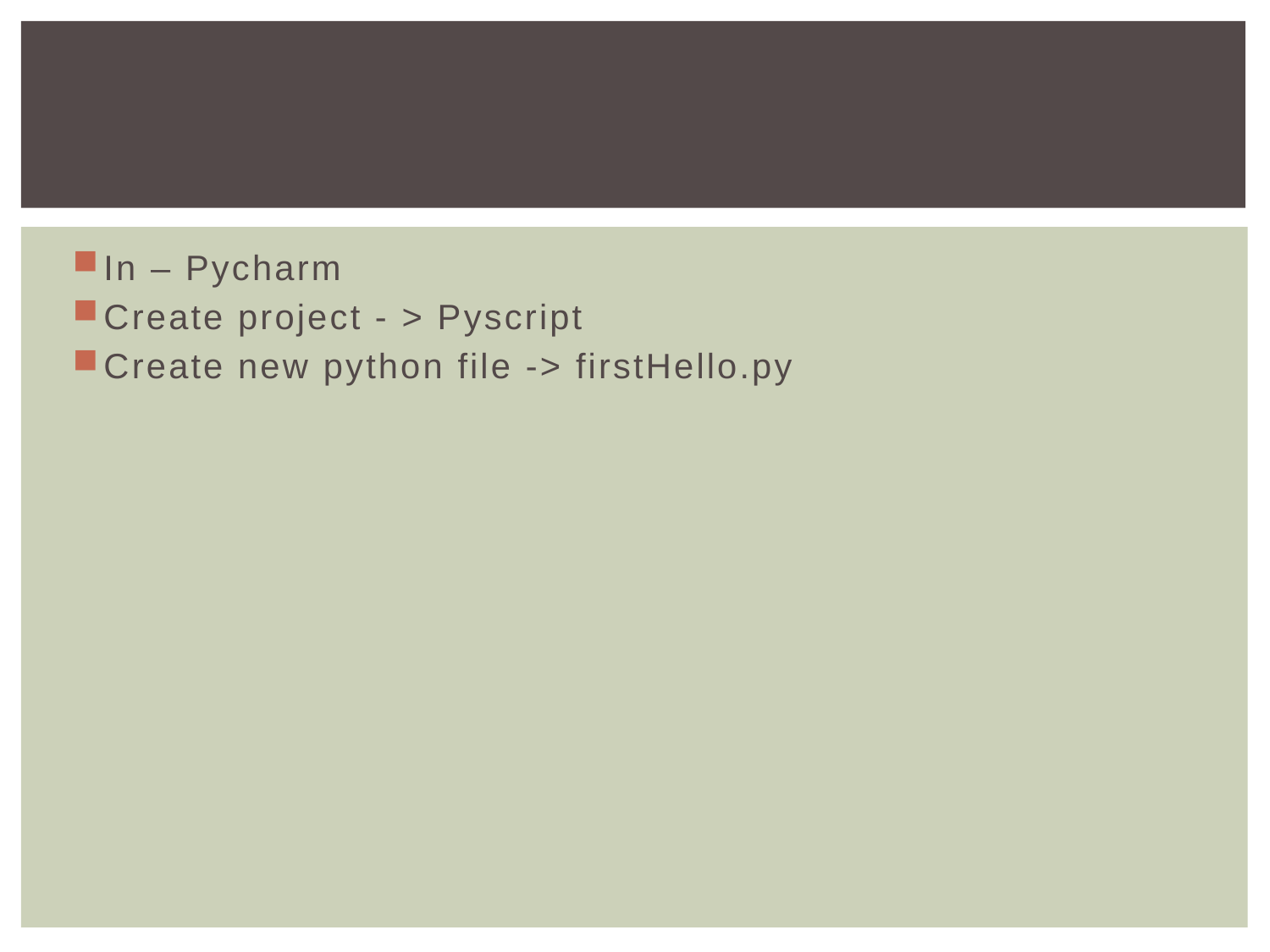

#
In – Pycharm
Create project - > Pyscript
Create new python file -> firstHello.py